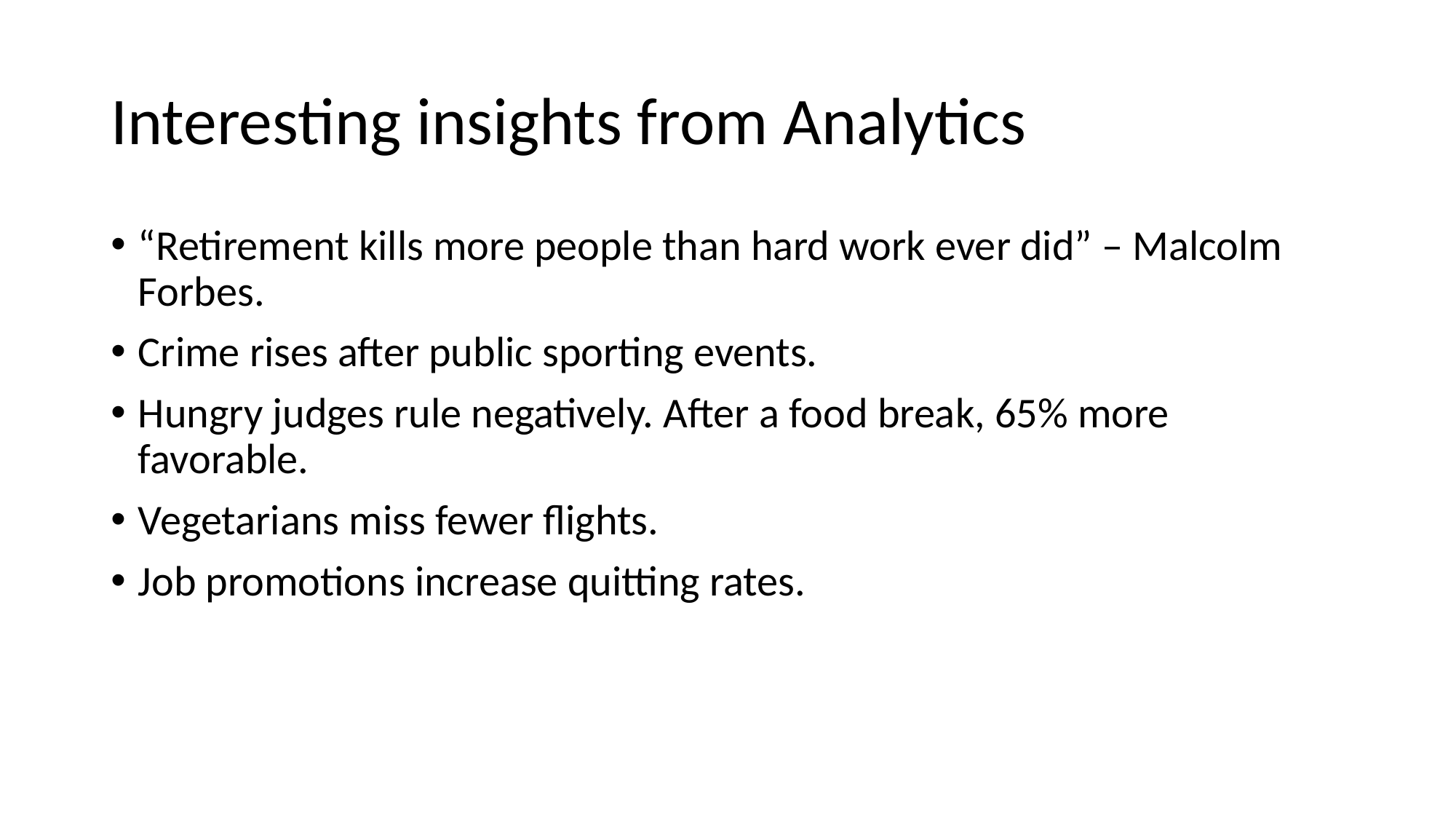

# Interesting insights from Analytics
“Retirement kills more people than hard work ever did” – Malcolm Forbes.
Crime rises after public sporting events.
Hungry judges rule negatively. After a food break, 65% more favorable.
Vegetarians miss fewer flights.
Job promotions increase quitting rates.